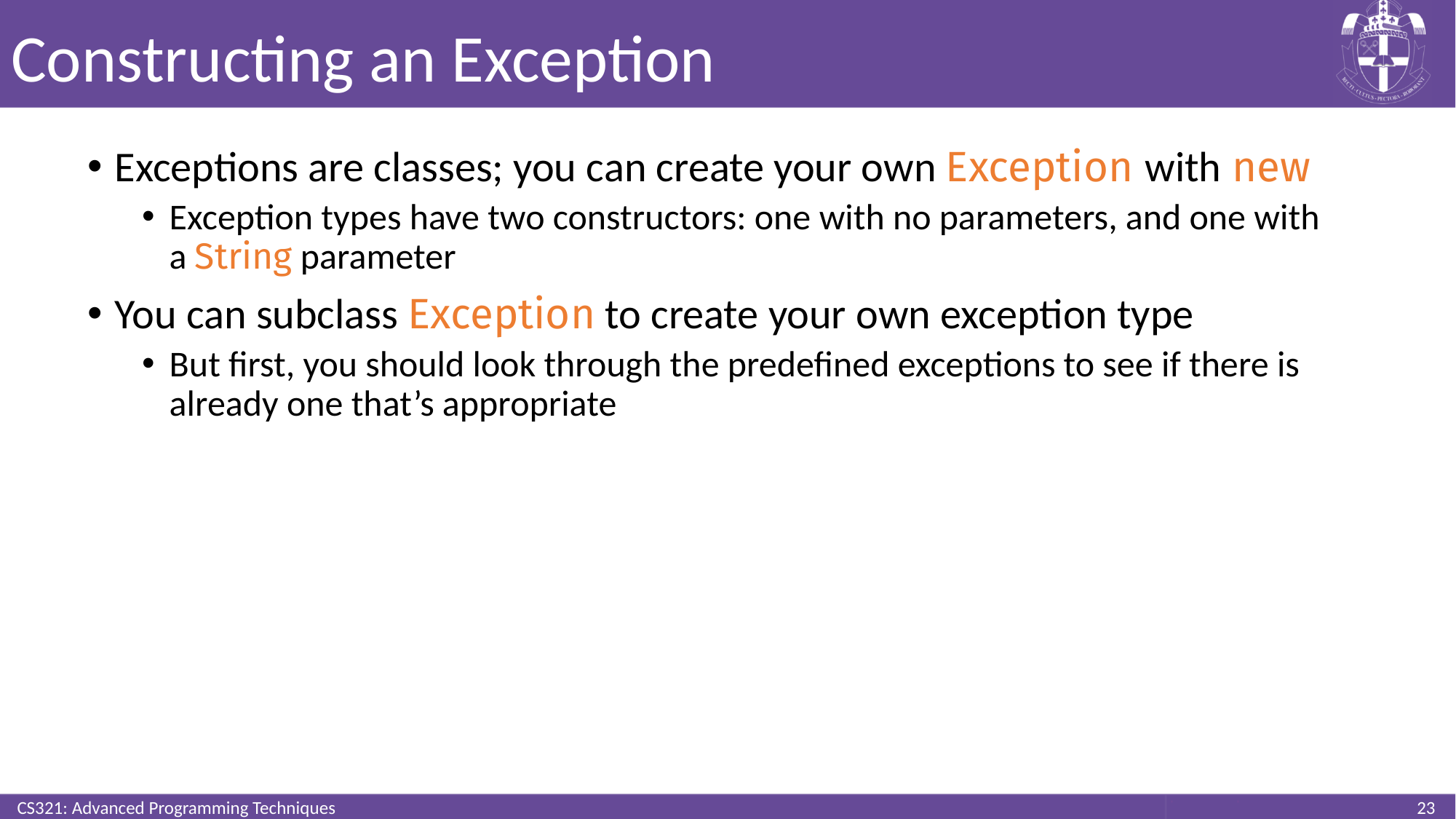

# Constructing an Exception
Exceptions are classes; you can create your own Exception with new
Exception types have two constructors: one with no parameters, and one with a String parameter
You can subclass Exception to create your own exception type
But first, you should look through the predefined exceptions to see if there is already one that’s appropriate
CS321: Advanced Programming Techniques
23